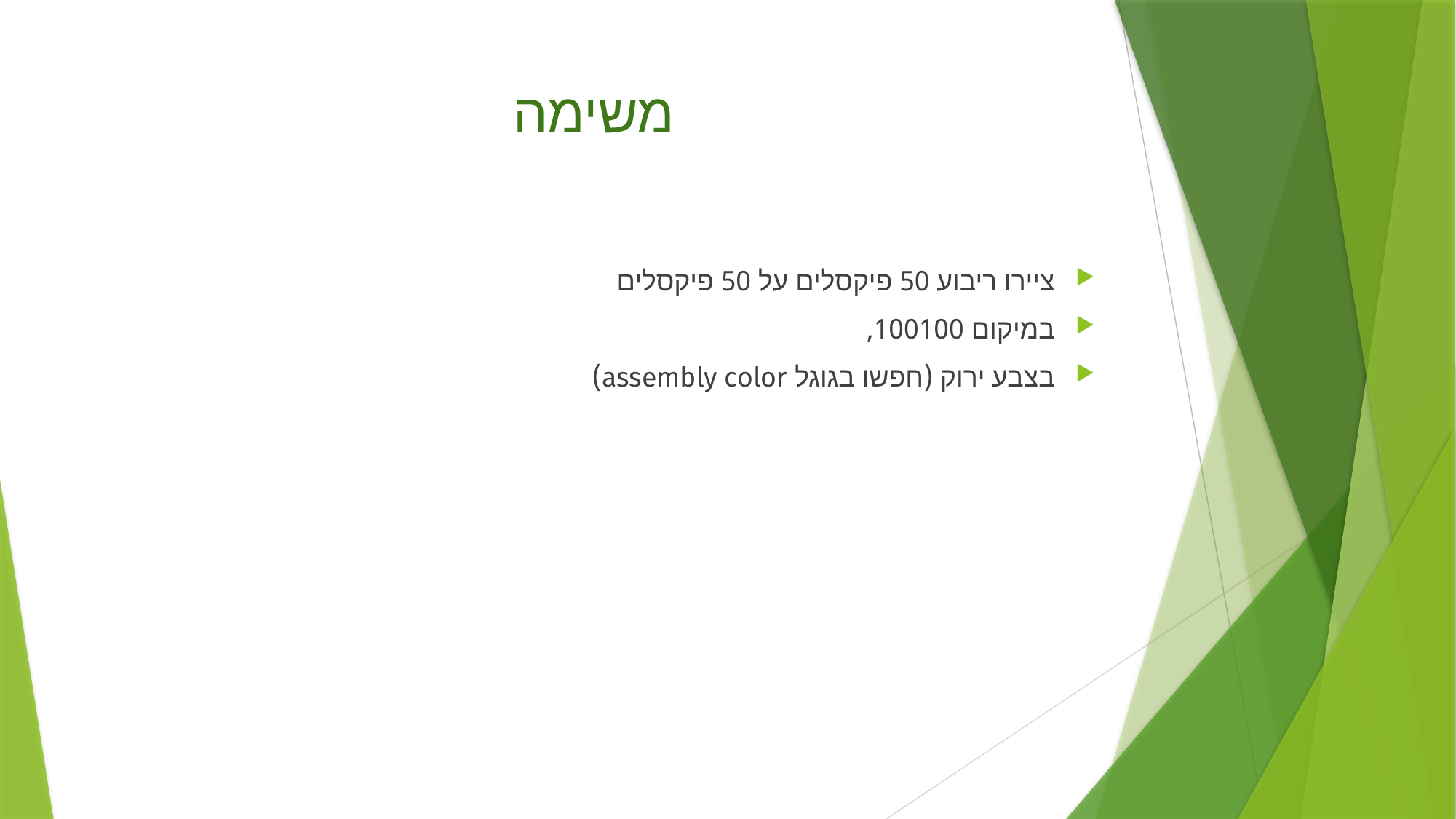

# משימה
ציירו ריבוע 50 פיקסלים על 50 פיקסלים
במיקום 100100,
בצבע ירוק (חפשו בגוגל assembly color)